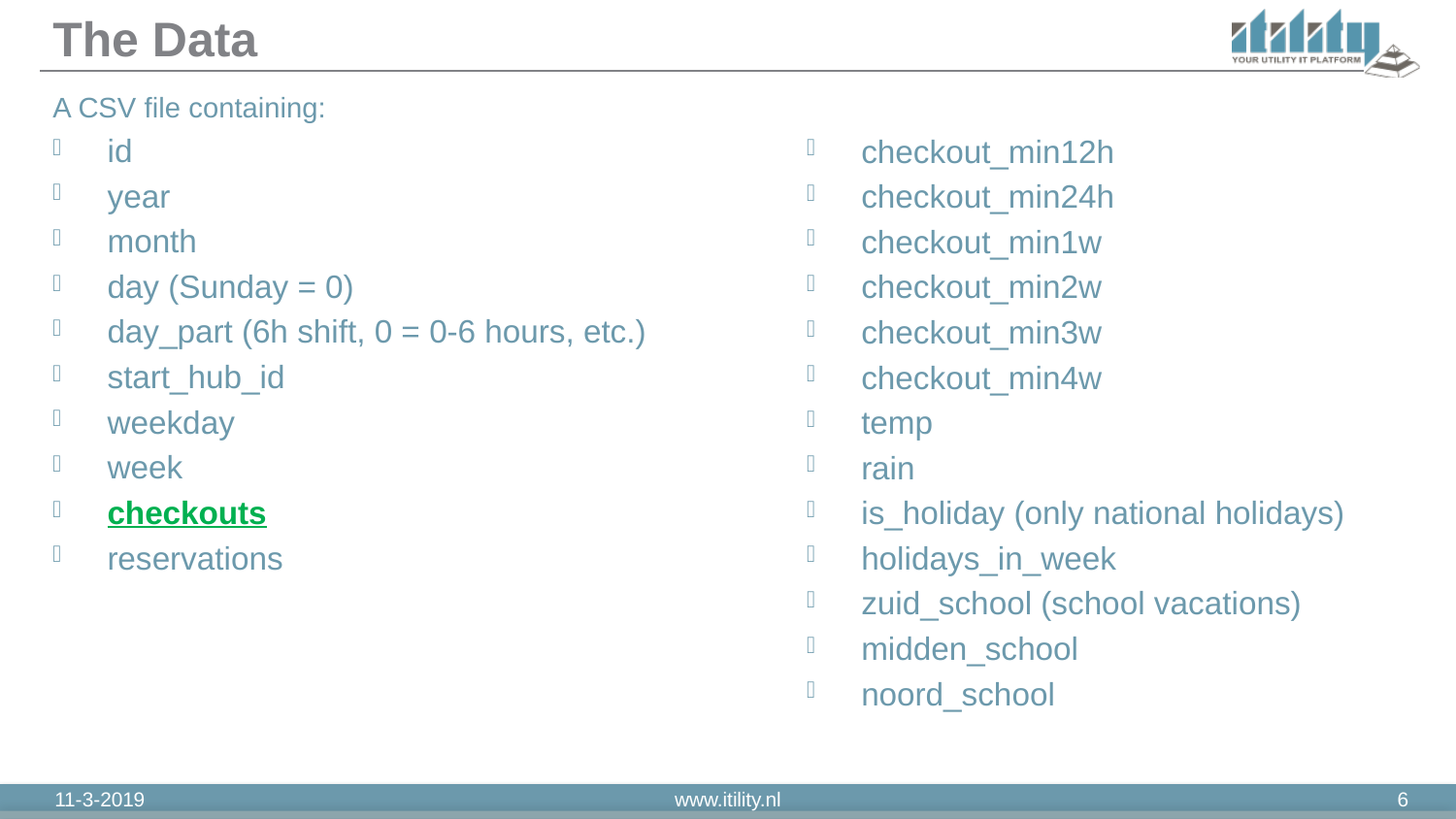

# The Data
A CSV file containing:
id
year
month
day (Sunday = 0)
day_part (6h shift, 0 = 0-6 hours, etc.)
start_hub_id
weekday
week
checkouts
reservations

checkout_min12h
checkout_min24h
checkout_min1w
checkout_min2w
checkout_min3w
checkout_min4w
temp
rain
is_holiday (only national holidays)
holidays_in_week
zuid_school (school vacations)
midden_school
noord_school

11-3-2019
www.itility.nl
6